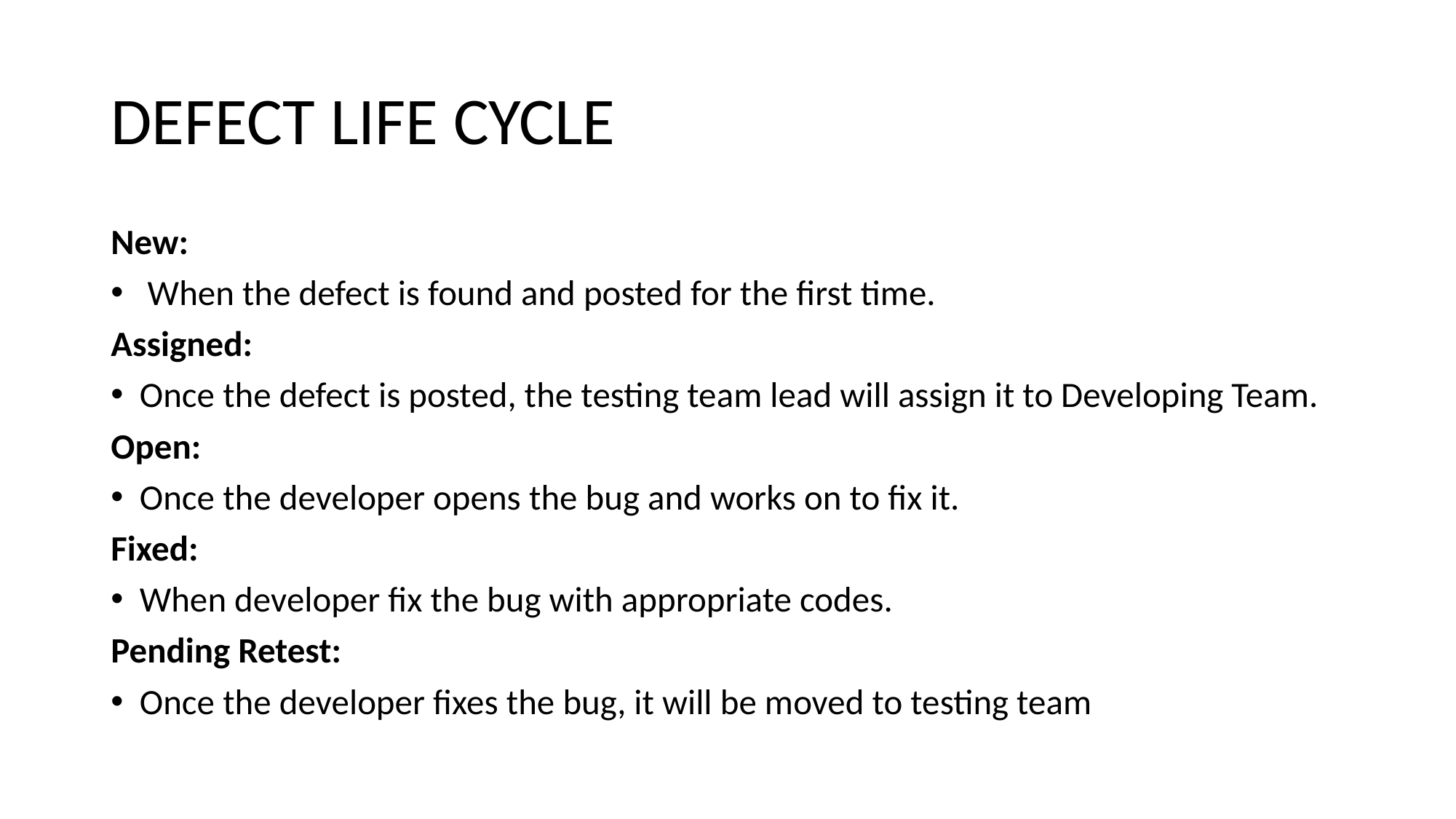

# DEFECT LIFE CYCLE
New:
 When the defect is found and posted for the first time.
Assigned:
Once the defect is posted, the testing team lead will assign it to Developing Team.
Open:
Once the developer opens the bug and works on to fix it.
Fixed:
When developer fix the bug with appropriate codes.
Pending Retest:
Once the developer fixes the bug, it will be moved to testing team